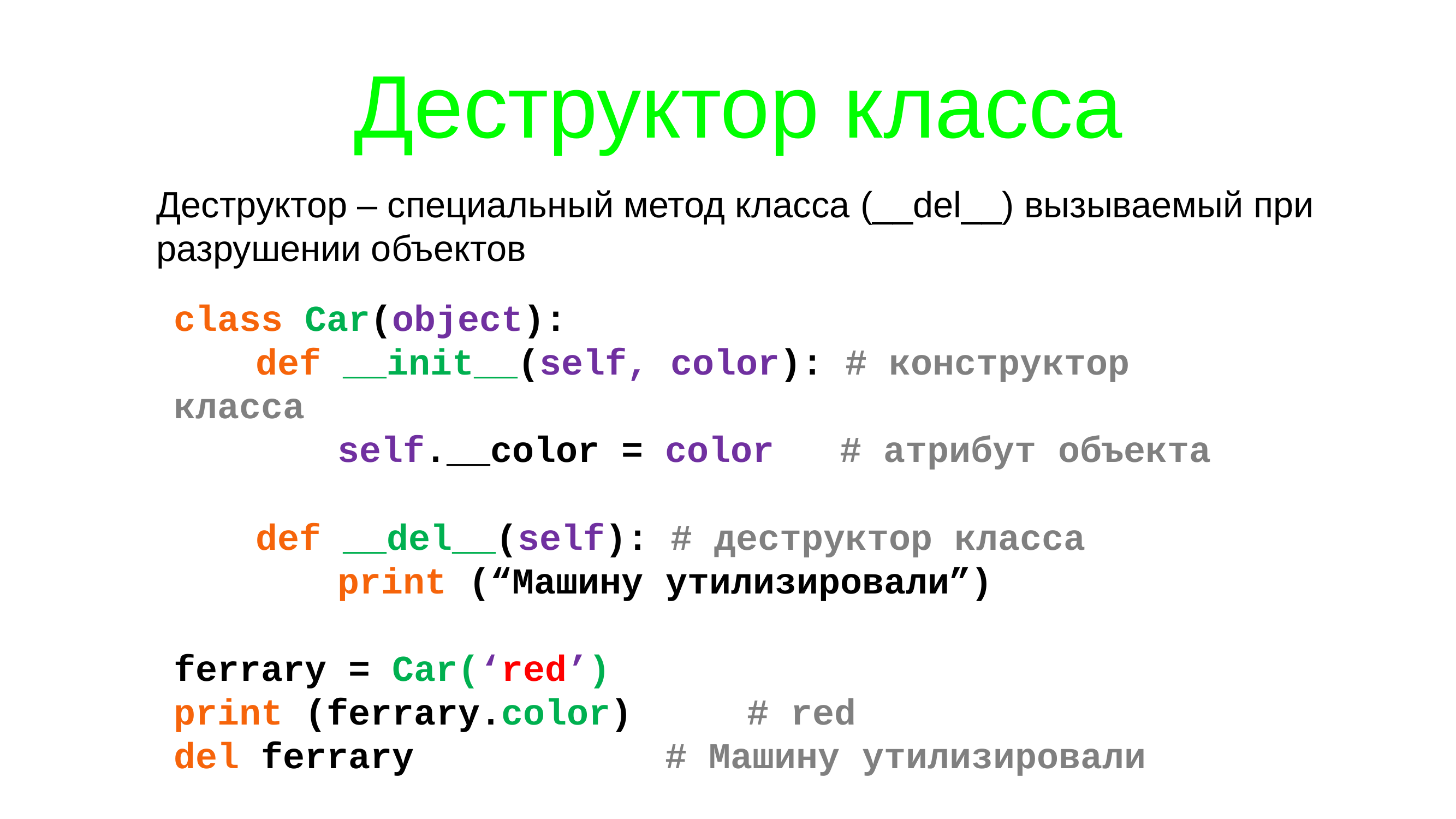

# Деструктор класса
Деструктор – специальный метод класса (__del__) вызываемый при разрушении объектов
class Car(object):
	def __init__(self, color): # конструктор класса
		self.__color = color   # атрибут объекта

	def __del__(self): # деструктор класса
		print (“Машину утилизировали”)

ferrary = Car(‘red’)
print (ferrary.color) 		# red
del ferrary				# Машину утилизировали